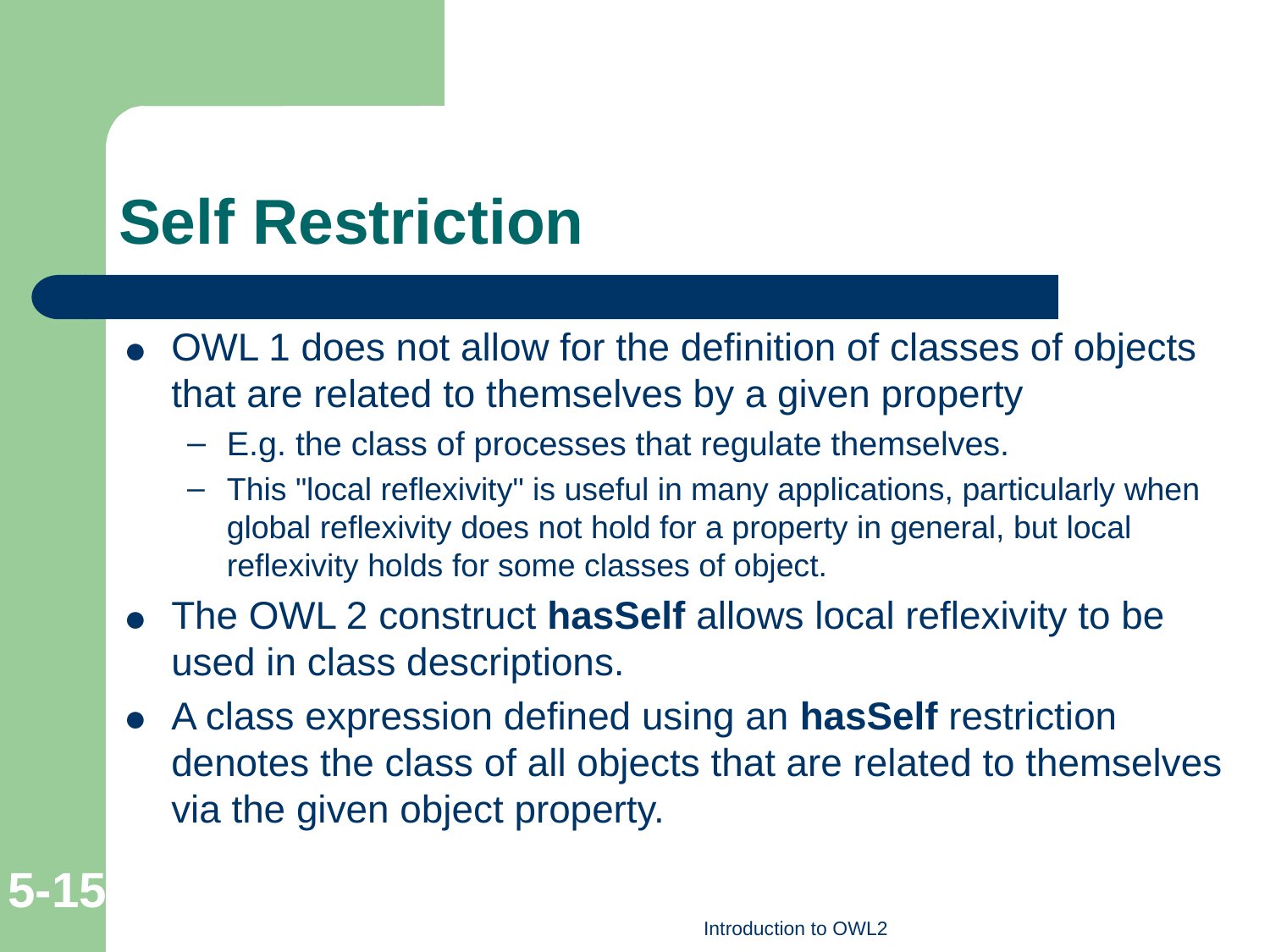

# Self Restriction
OWL 1 does not allow for the definition of classes of objects that are related to themselves by a given property
E.g. the class of processes that regulate themselves.
This "local reflexivity" is useful in many applications, particularly when global reflexivity does not hold for a property in general, but local reflexivity holds for some classes of object.
The OWL 2 construct hasSelf allows local reflexivity to be used in class descriptions.
A class expression defined using an hasSelf restriction denotes the class of all objects that are related to themselves via the given object property.
5-15
Introduction to OWL2